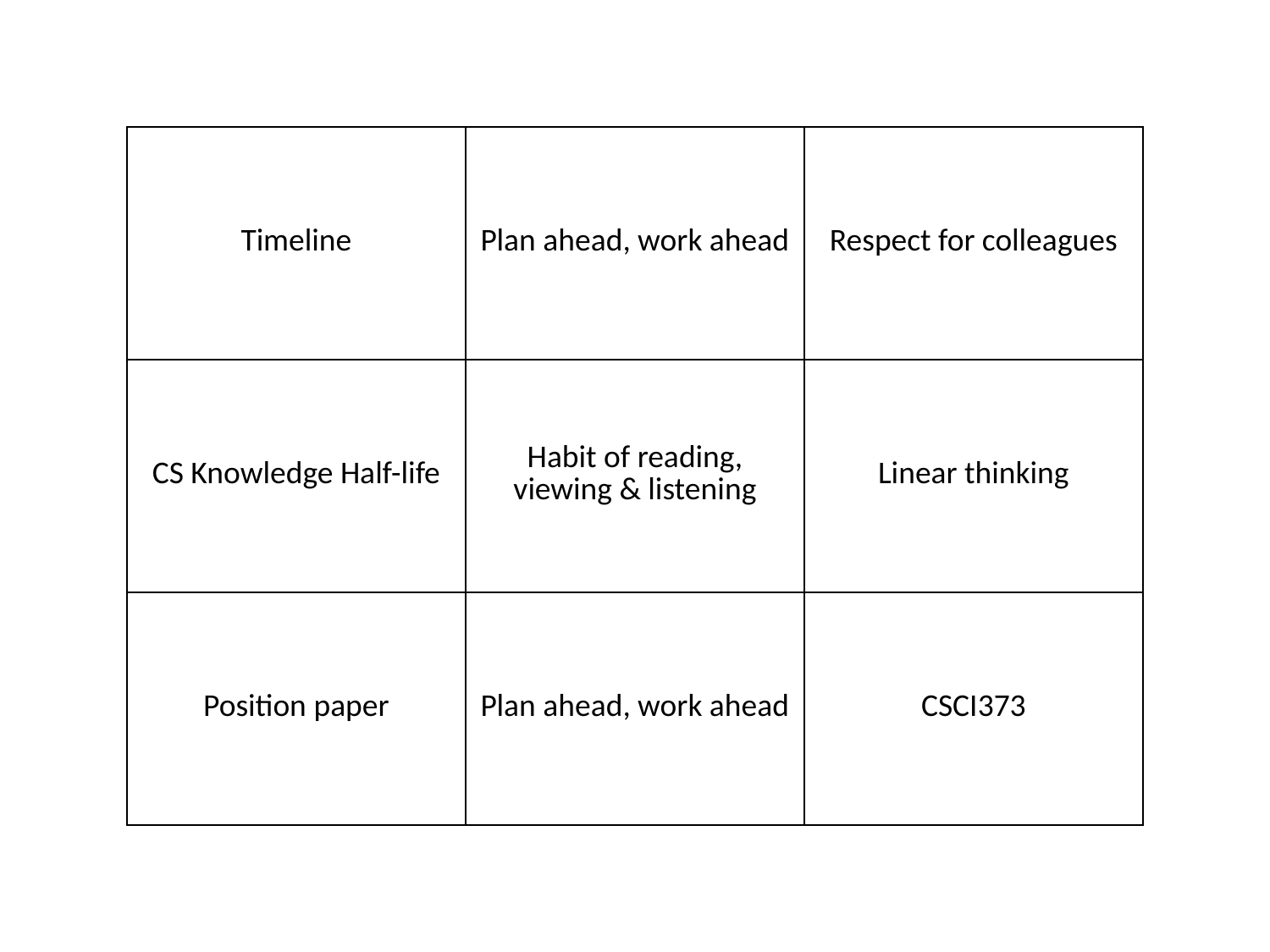

| Timeline | Plan ahead, work ahead | Respect for colleagues |
| --- | --- | --- |
| CS Knowledge Half-life | Habit of reading, viewing & listening | Linear thinking |
| Position paper | Plan ahead, work ahead | CSCI373 |